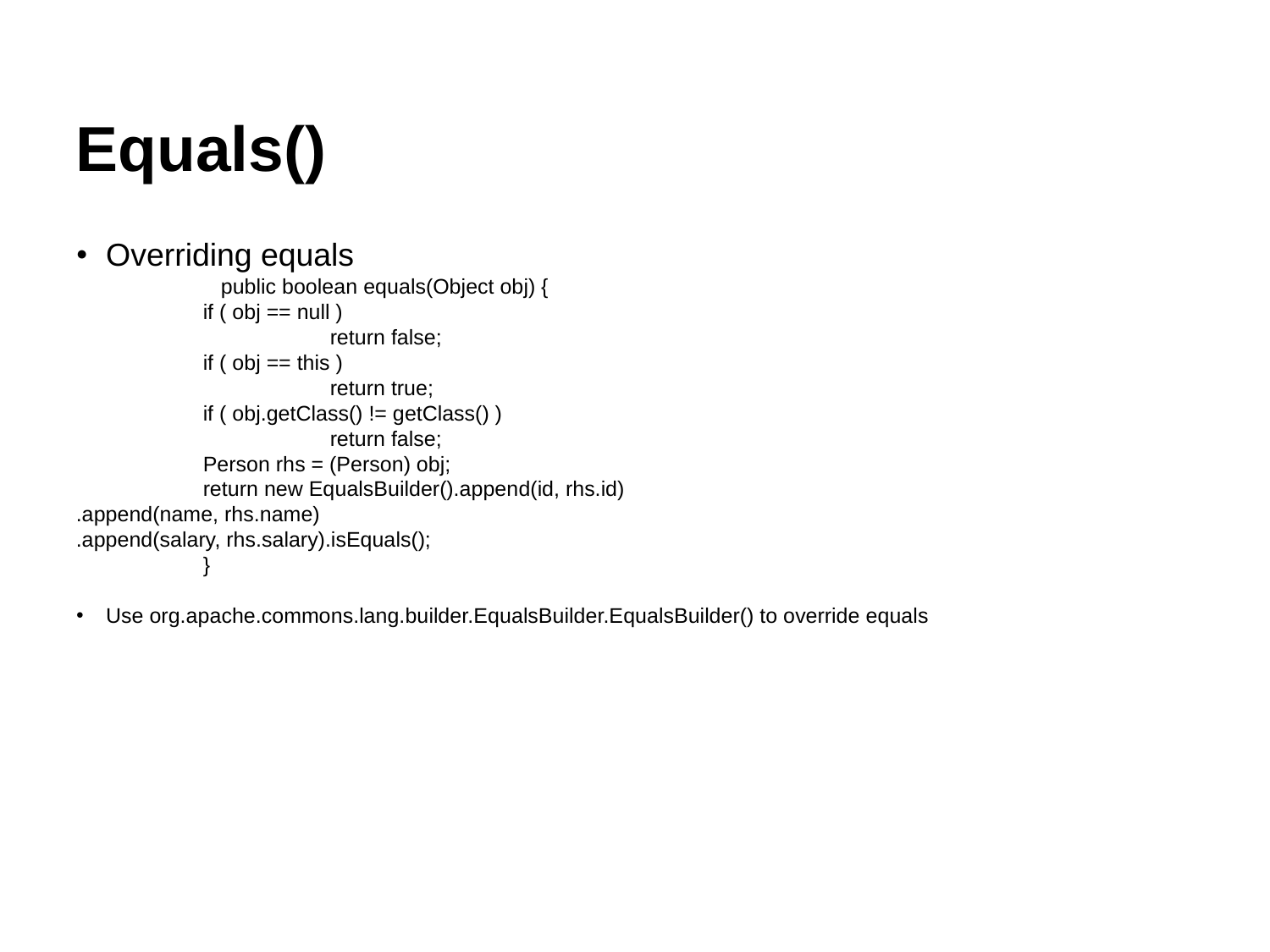

Equals()
Overriding equals
	   public boolean equals(Object obj) {
    	if ( obj == null )
        		return false;
    	if ( obj == this )
        		return true;
    	if ( obj.getClass() != getClass() )
        		return false;
    	Person rhs = (Person) obj;
    	return new EqualsBuilder().append(id, rhs.id)
.append(name, rhs.name)
.append(salary, rhs.salary).isEquals();
	}

Use org.apache.commons.lang.builder.EqualsBuilder.EqualsBuilder() to override equals